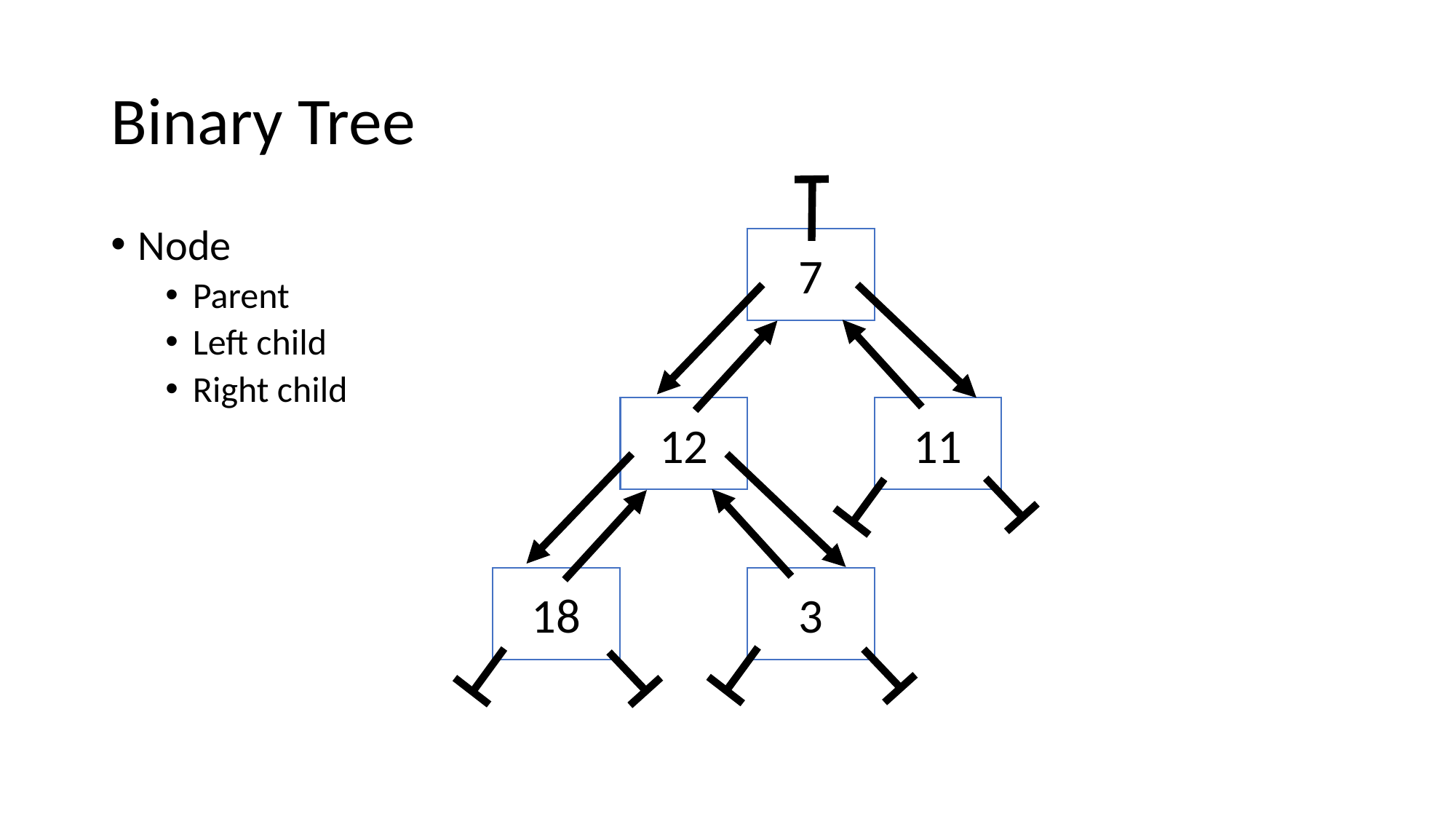

# Binary Tree
Node
Parent
Left child
Right child
7
11
12
18
3